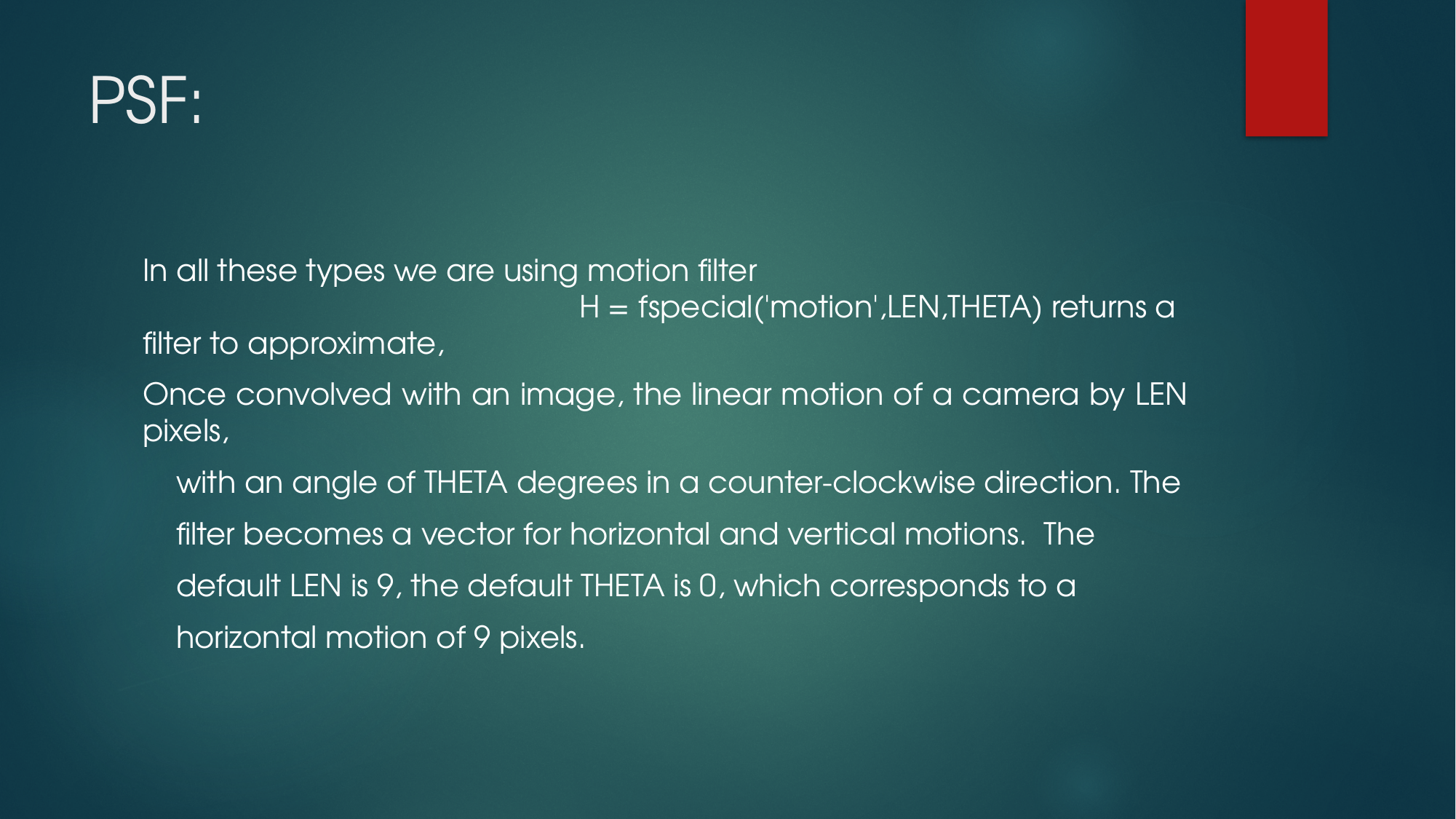

# PSF:
In all these types we are using motion filter								H = fspecial('motion',LEN,THETA) returns a filter to approximate,
Once convolved with an image, the linear motion of a camera by LEN pixels,
    with an angle of THETA degrees in a counter-clockwise direction. The
    filter becomes a vector for horizontal and vertical motions.  The
    default LEN is 9, the default THETA is 0, which corresponds to a
    horizontal motion of 9 pixels.